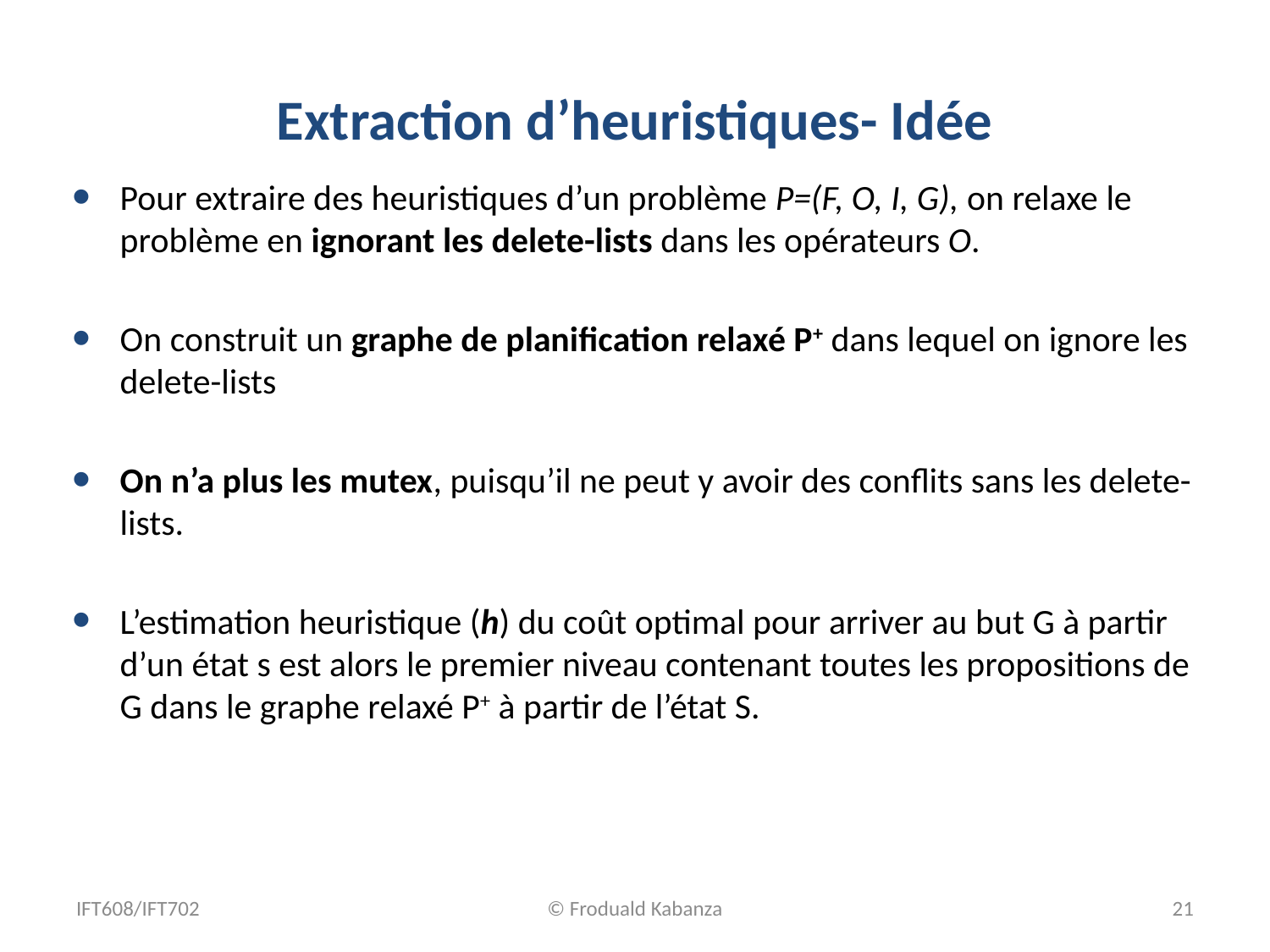

# Extraction d’heuristiques- Idée
Pour extraire des heuristiques d’un problème P=(F, O, I, G), on relaxe le problème en ignorant les delete-lists dans les opérateurs O.

On construit un graphe de planification relaxé P+ dans lequel on ignore les delete-lists

On n’a plus les mutex, puisqu’il ne peut y avoir des conflits sans les delete-lists.

L’estimation heuristique (h) du coût optimal pour arriver au but G à partir d’un état s est alors le premier niveau contenant toutes les propositions de G dans le graphe relaxé P+ à partir de l’état S.

IFT608/IFT702
© Froduald Kabanza
21